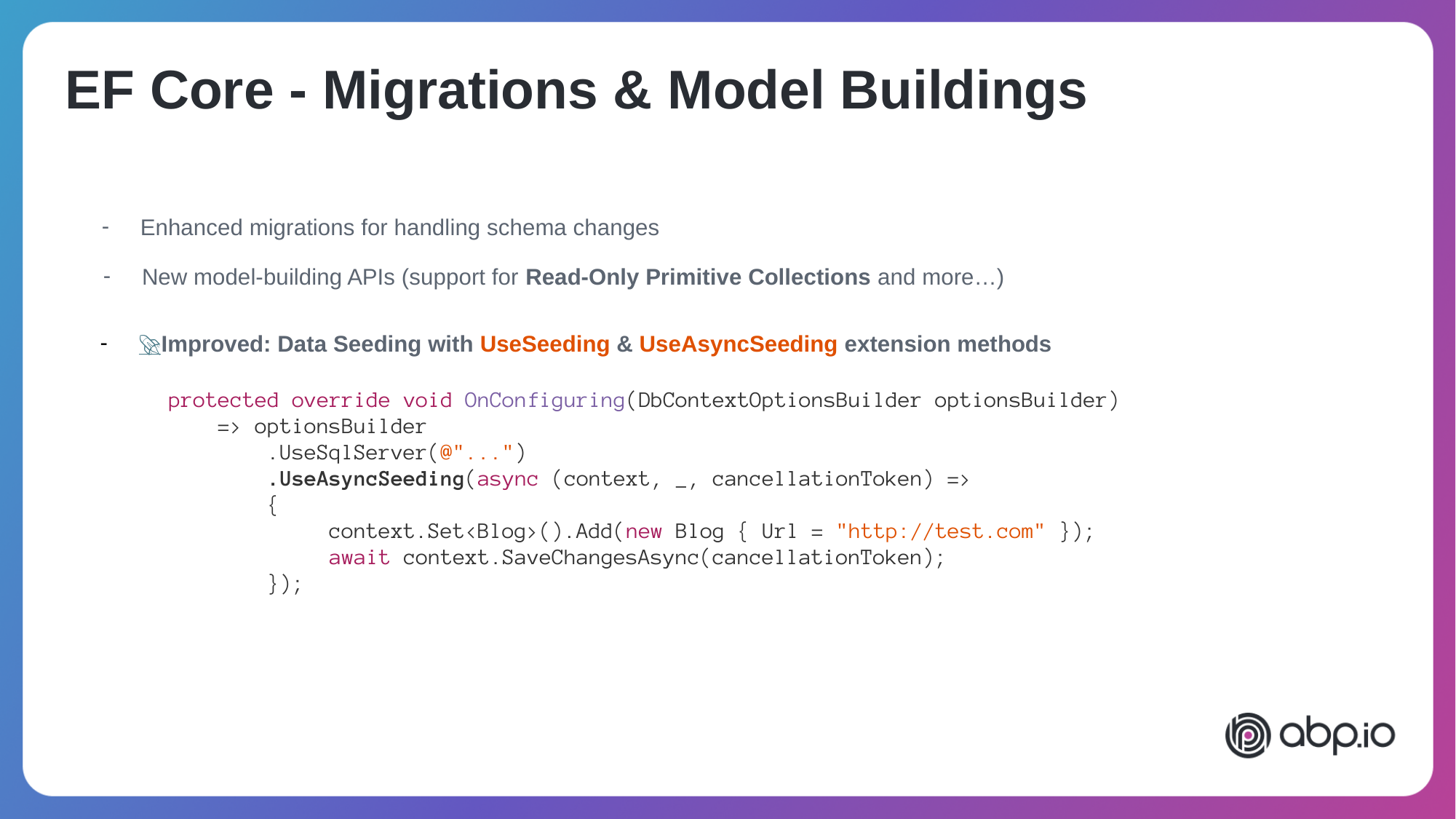

EF Core - Migrations & Model Buildings
Enhanced migrations for handling schema changes

New model-building APIs (support for Read-Only Primitive Collections and more…)
🚀Improved: Data Seeding with UseSeeding & UseAsyncSeeding extension methods
| protected override void OnConfiguring(DbContextOptionsBuilder optionsBuilder) => optionsBuilder .UseSqlServer(@"...") .UseAsyncSeeding(async (context, \_, cancellationToken) => { context.Set<Blog>().Add(new Blog { Url = "http://test.com" }); await context.SaveChangesAsync(cancellationToken); }); |
| --- |